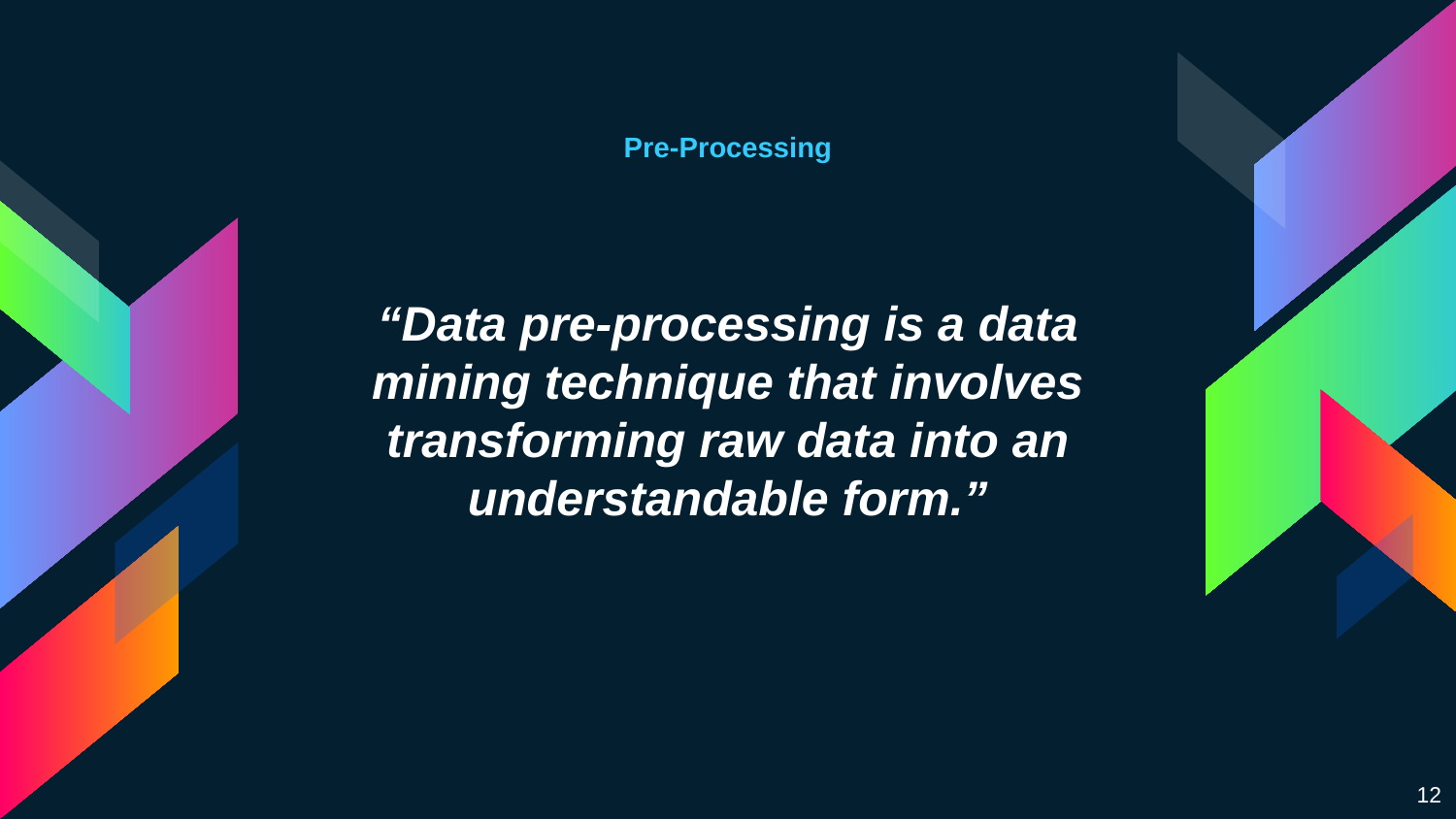

Pre-Processing
“Data pre-processing is a data mining technique that involves transforming raw data into an understandable form.”
12